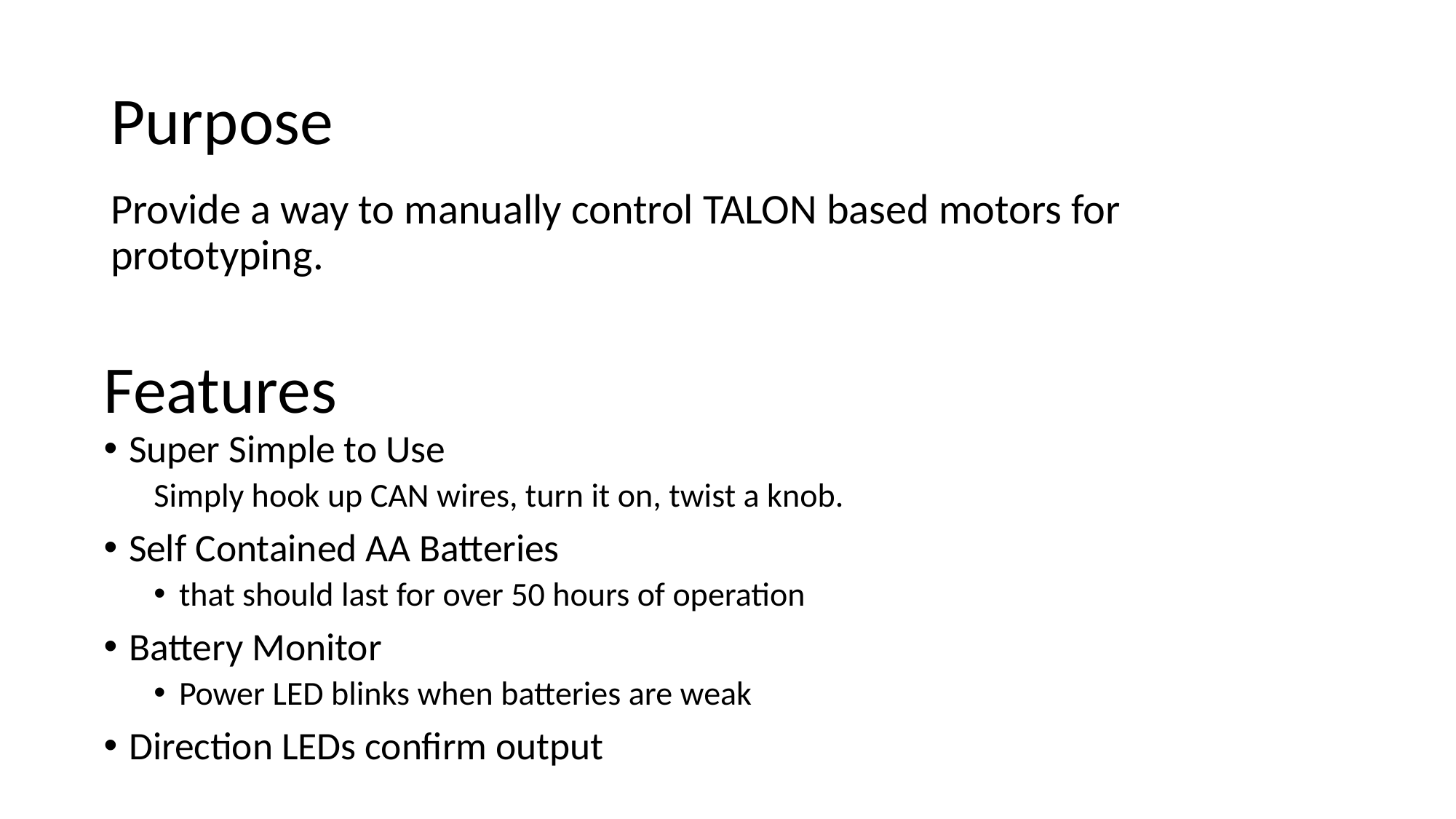

# Purpose
Provide a way to manually control TALON based motors for prototyping.

Features
Super Simple to Use
Simply hook up CAN wires, turn it on, twist a knob.
Self Contained AA Batteries
that should last for over 50 hours of operation
Battery Monitor
Power LED blinks when batteries are weak
Direction LEDs confirm output